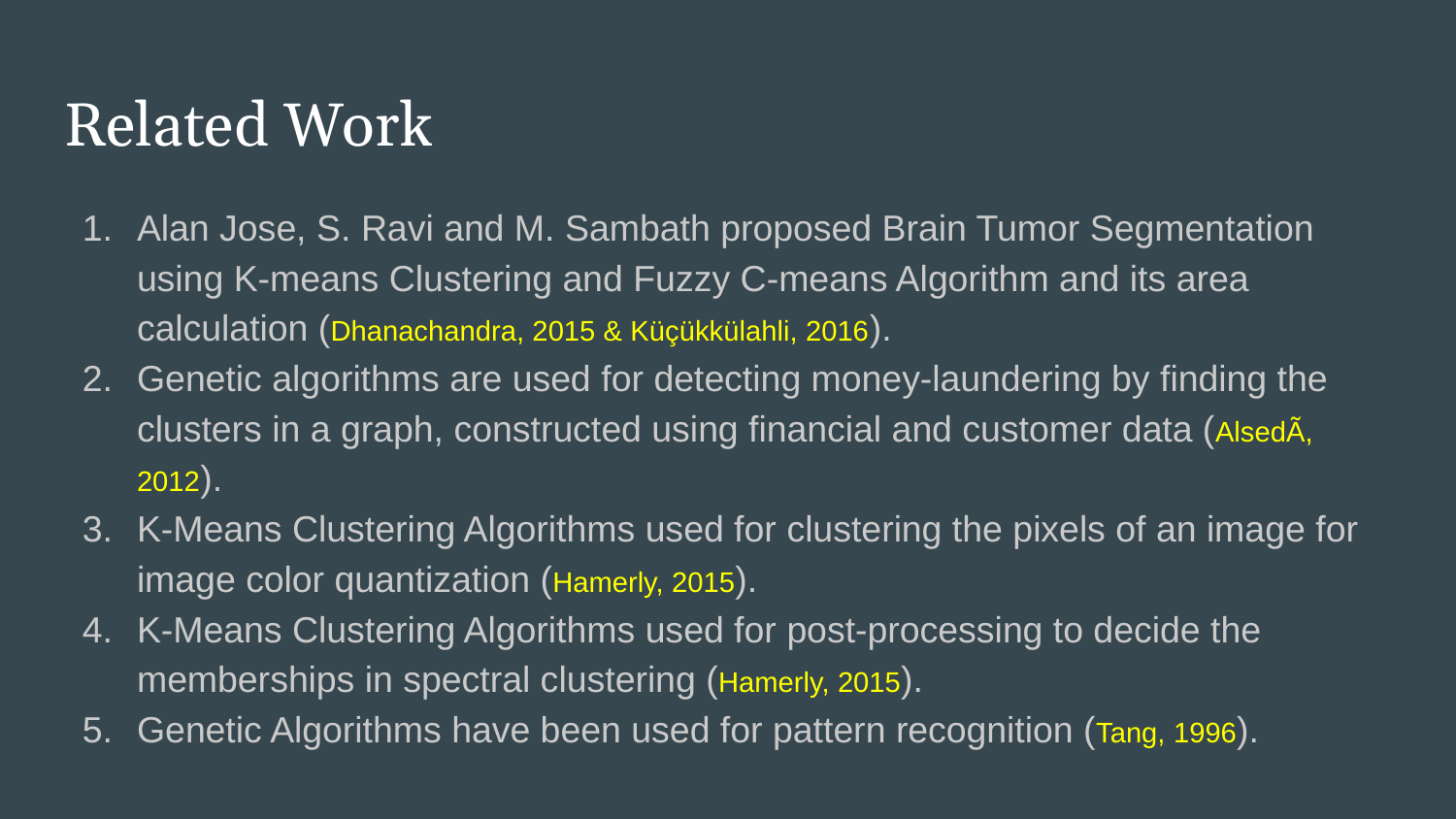

# Related Work
Alan Jose, S. Ravi and M. Sambath proposed Brain Tumor Segmentation using K-means Clustering and Fuzzy C-means Algorithm and its area calculation (Dhanachandra, 2015 & Küçükkülahli, 2016).
Genetic algorithms are used for detecting money-laundering by finding the clusters in a graph, constructed using financial and customer data (AlsedÃ, 2012).
K-Means Clustering Algorithms used for clustering the pixels of an image for image color quantization (Hamerly, 2015).
K-Means Clustering Algorithms used for post-processing to decide the memberships in spectral clustering (Hamerly, 2015).
Genetic Algorithms have been used for pattern recognition (Tang, 1996).